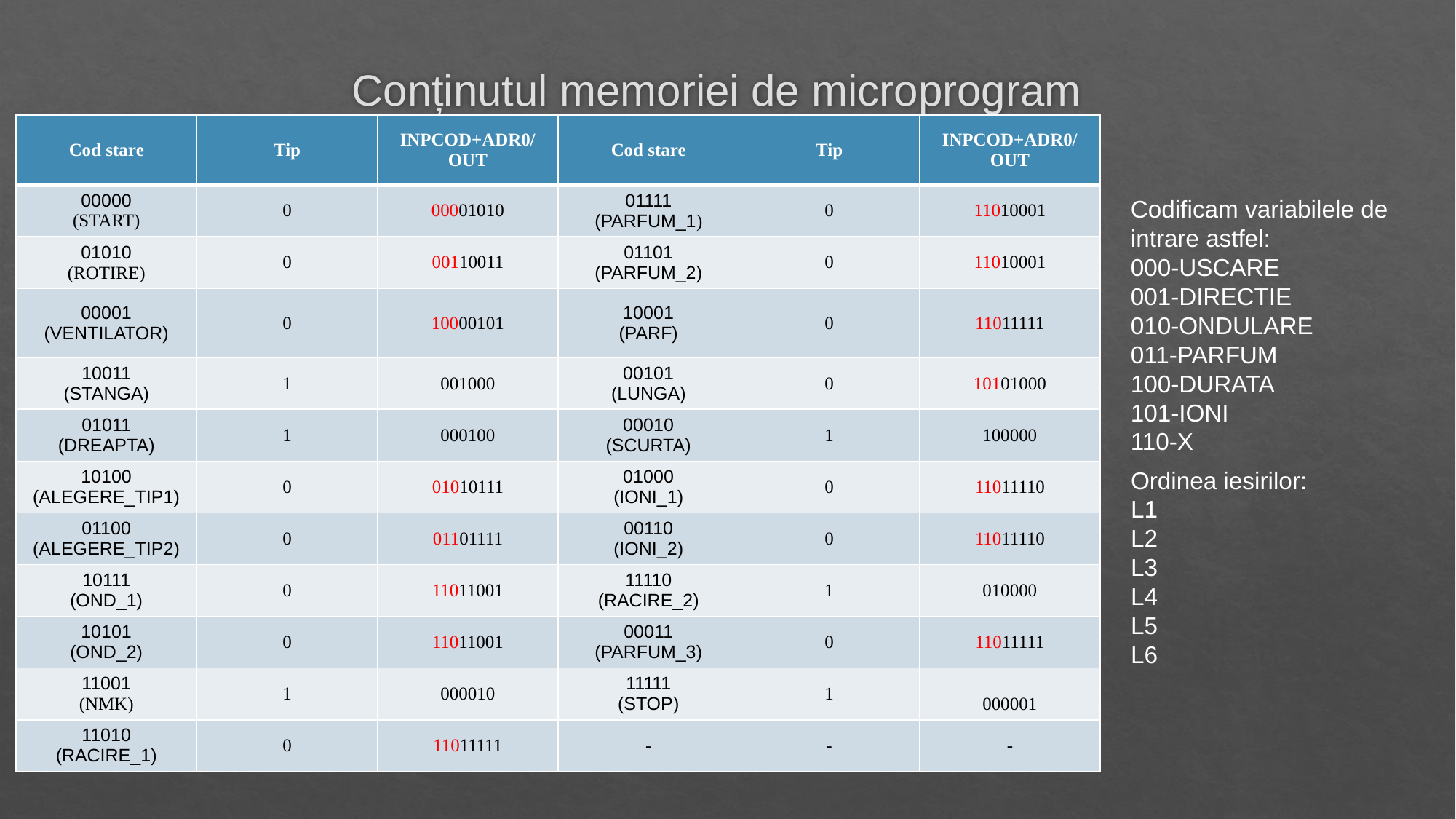

# Conținutul memoriei de microprogram
| Cod stare | Tip | INPCOD+ADR0/OUT | Cod stare | Tip | INPCOD+ADR0/OUT |
| --- | --- | --- | --- | --- | --- |
| 00000 (START) | 0 | 00001010 | 01111 (PARFUM\_1) | 0 | 11010001 |
| 01010 (ROTIRE) | 0 | 00110011 | 01101 (PARFUM\_2) | 0 | 11010001 |
| 00001 (VENTILATOR) | 0 | 10000101 | 10001 (PARF) | 0 | 11011111 |
| 10011 (STANGA) | 1 | 001000 | 00101 (LUNGA) | 0 | 10101000 |
| 01011 (DREAPTA) | 1 | 000100 | 00010 (SCURTA) | 1 | 100000 |
| 10100 (ALEGERE\_TIP1) | 0 | 01010111 | 01000 (IONI\_1) | 0 | 11011110 |
| 01100 (ALEGERE\_TIP2) | 0 | 01101111 | 00110 (IONI\_2) | 0 | 11011110 |
| 10111 (OND\_1) | 0 | 11011001 | 11110 (RACIRE\_2) | 1 | 010000 |
| 10101 (OND\_2) | 0 | 11011001 | 00011 (PARFUM\_3) | 0 | 11011111 |
| 11001 (NMK) | 1 | 000010 | 11111 (STOP) | 1 | 000001 |
| 11010 (RACIRE\_1) | 0 | 11011111 | - | - | - |
Codificam variabilele de intrare astfel:
000-USCARE
001-DIRECTIE
010-ONDULARE
011-PARFUM
100-DURATA
101-IONI
110-X
Ordinea iesirilor:
L1
L2
L3
L4
L5
L6